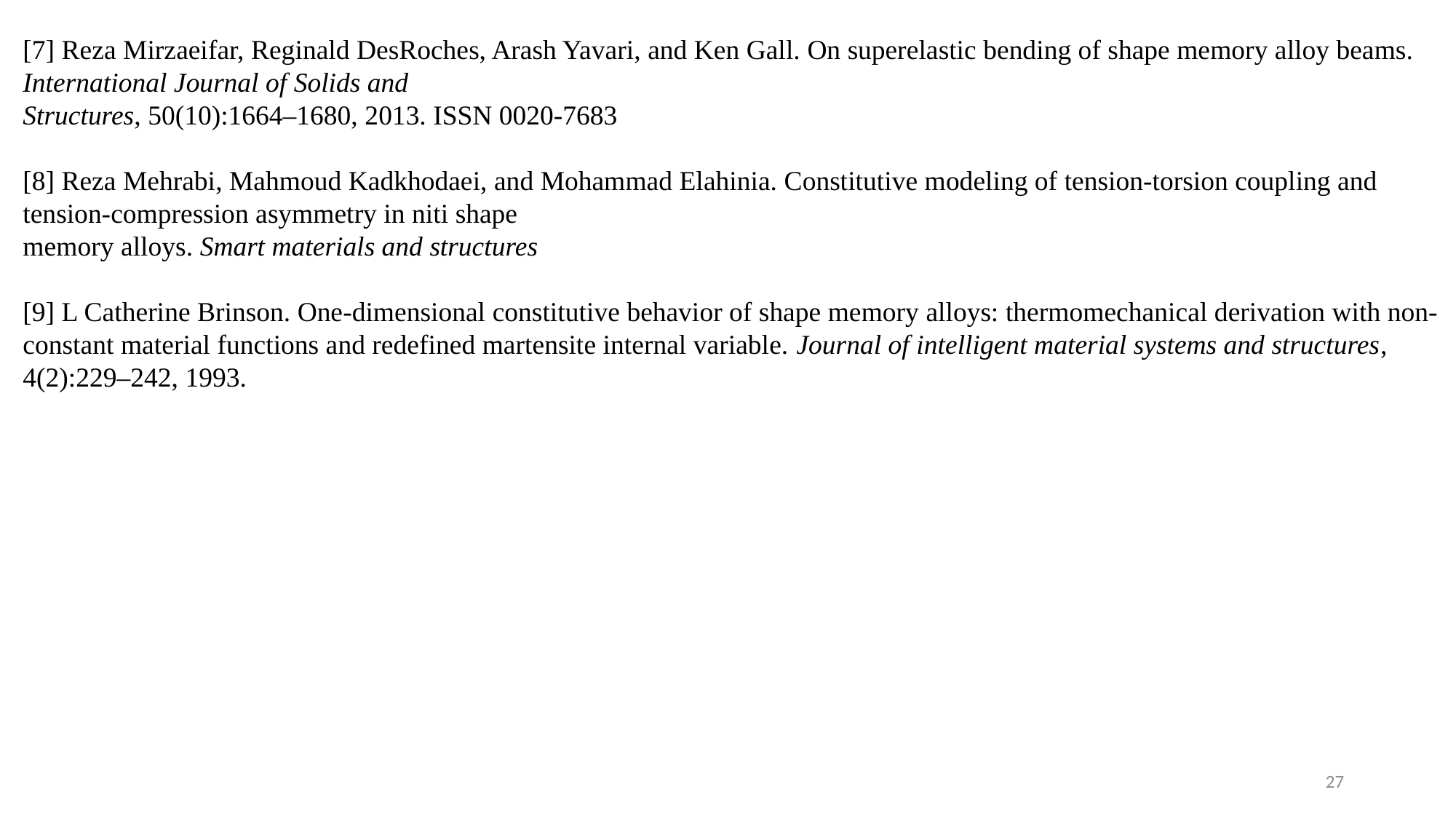

[7] Reza Mirzaeifar, Reginald DesRoches, Arash Yavari, and Ken Gall. On superelastic bending of shape memory alloy beams. International Journal of Solids and
Structures, 50(10):1664–1680, 2013. ISSN 0020-7683

[8] Reza Mehrabi, Mahmoud Kadkhodaei, and Mohammad Elahinia. Constitutive modeling of tension-torsion coupling and tension-compression asymmetry in niti shape
memory alloys. Smart materials and structures

[9] L Catherine Brinson. One-dimensional constitutive behavior of shape memory alloys: thermomechanical derivation with non-constant material functions and redefined martensite internal variable. Journal of intelligent material systems and structures, 4(2):229–242, 1993.

27